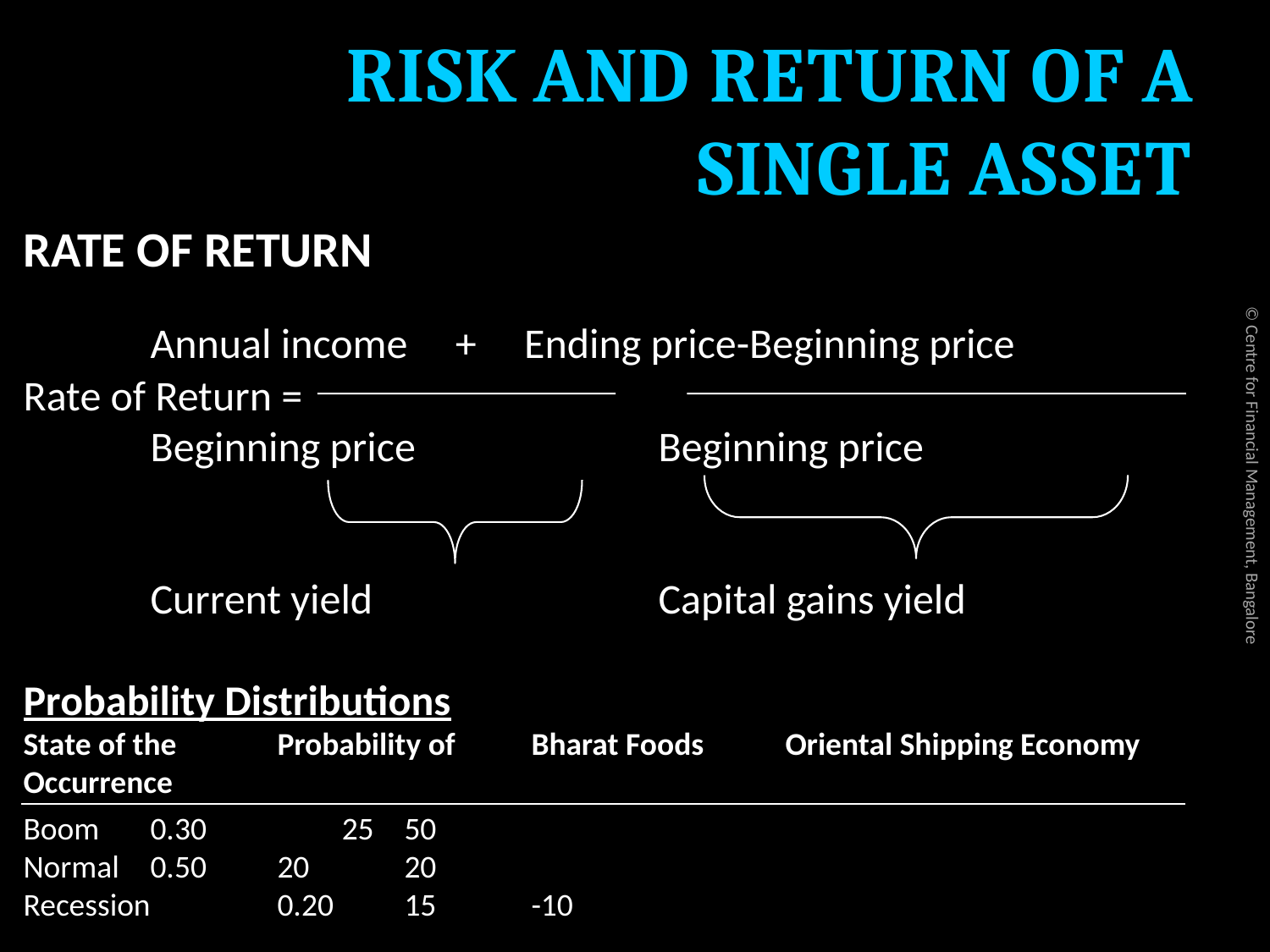

# RISK AND RETURN OF A SINGLE ASSET
RATE OF RETURN
	Annual income     +     Ending price-Beginning price
Rate of Return =
	Beginning price               	Beginning price

	Current yield                 	Capital gains yield

Probability Distributions
State of the	Probability of	Bharat Foods	Oriental Shipping Economy 	Occurrence
Boom	0.30	         25	50
Normal	0.50	20	20
Recession	0.20	15	-10